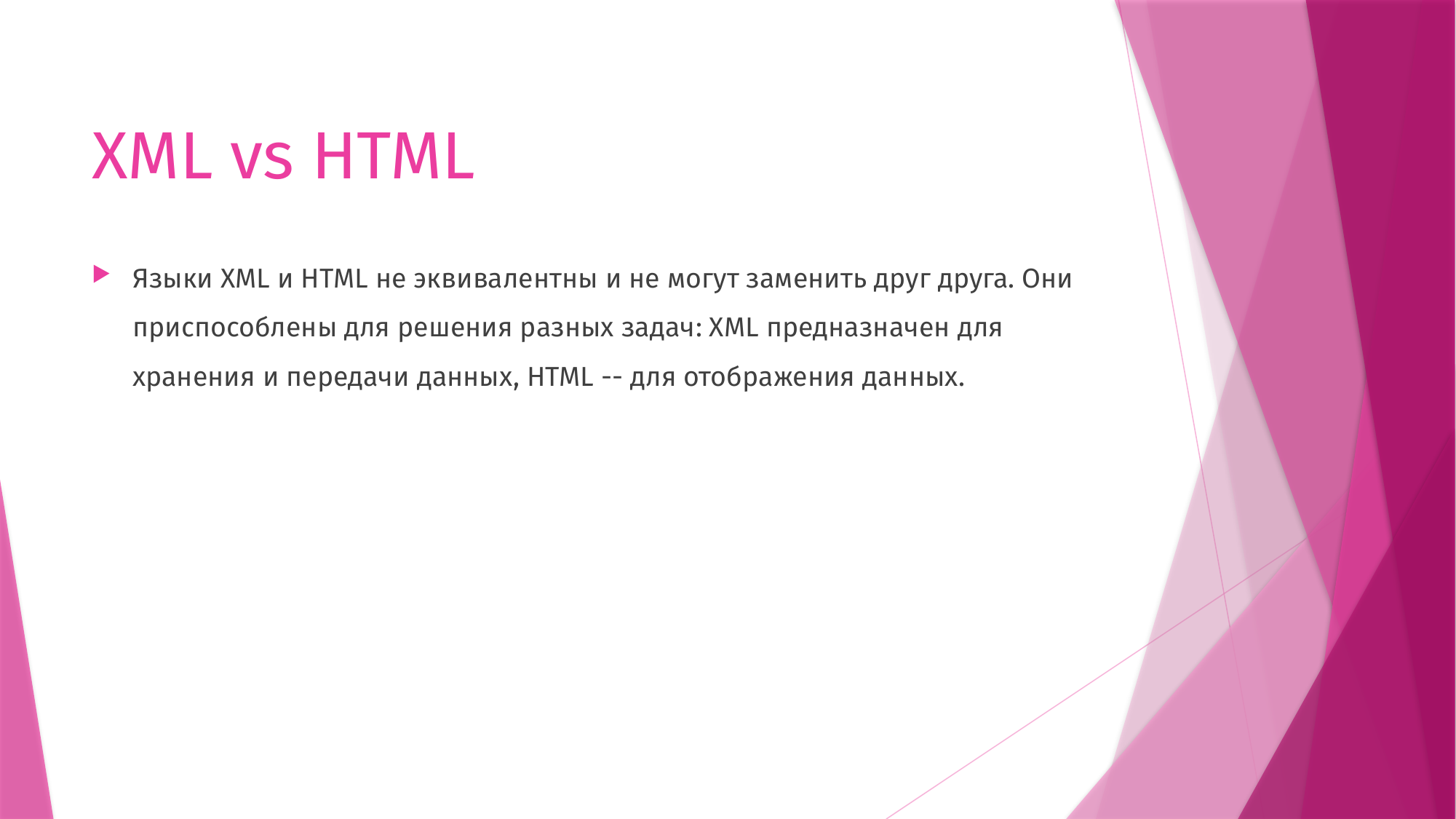

# XML vs HTML
Языки XML и HTML не эквивалентны и не могут заменить друг друга. Они приспособлены для решения разных задач: XML предназначен для хранения и передачи данных, HTML -- для отображения данных.